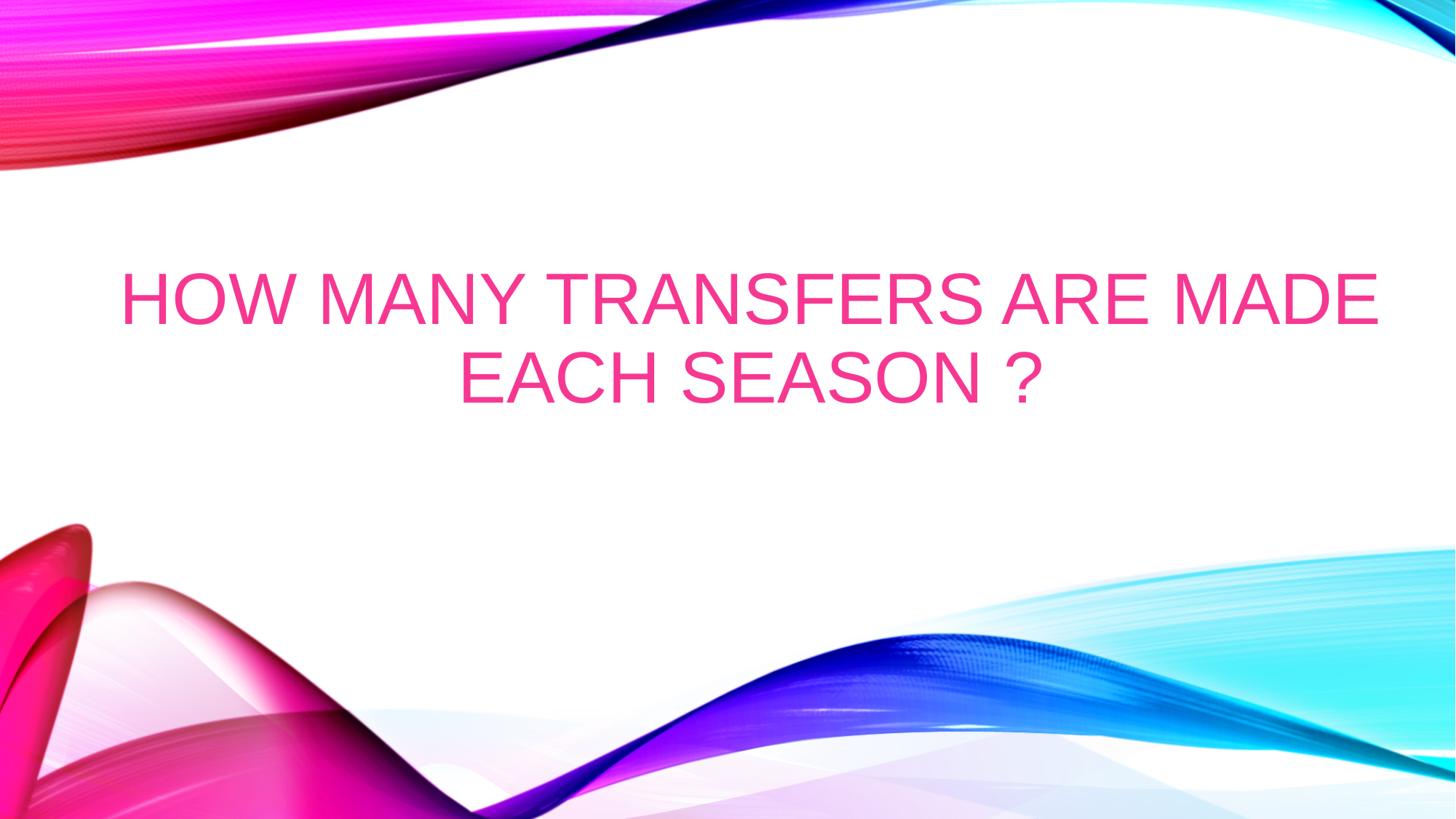

# HOW MANY TRANSFERS ARE MADE EACH SEASON ?